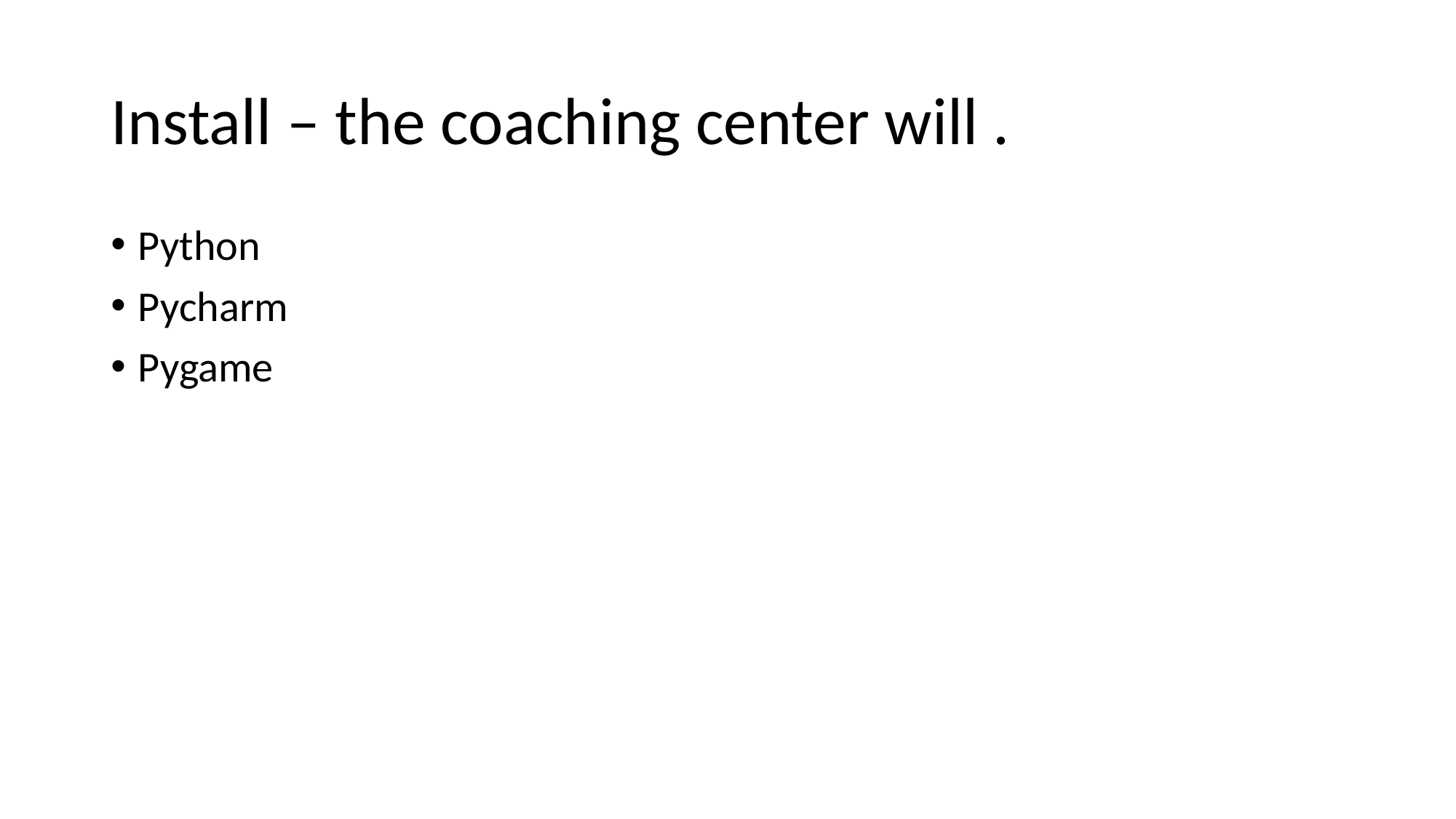

# Install – the coaching center will .
Python
Pycharm
Pygame